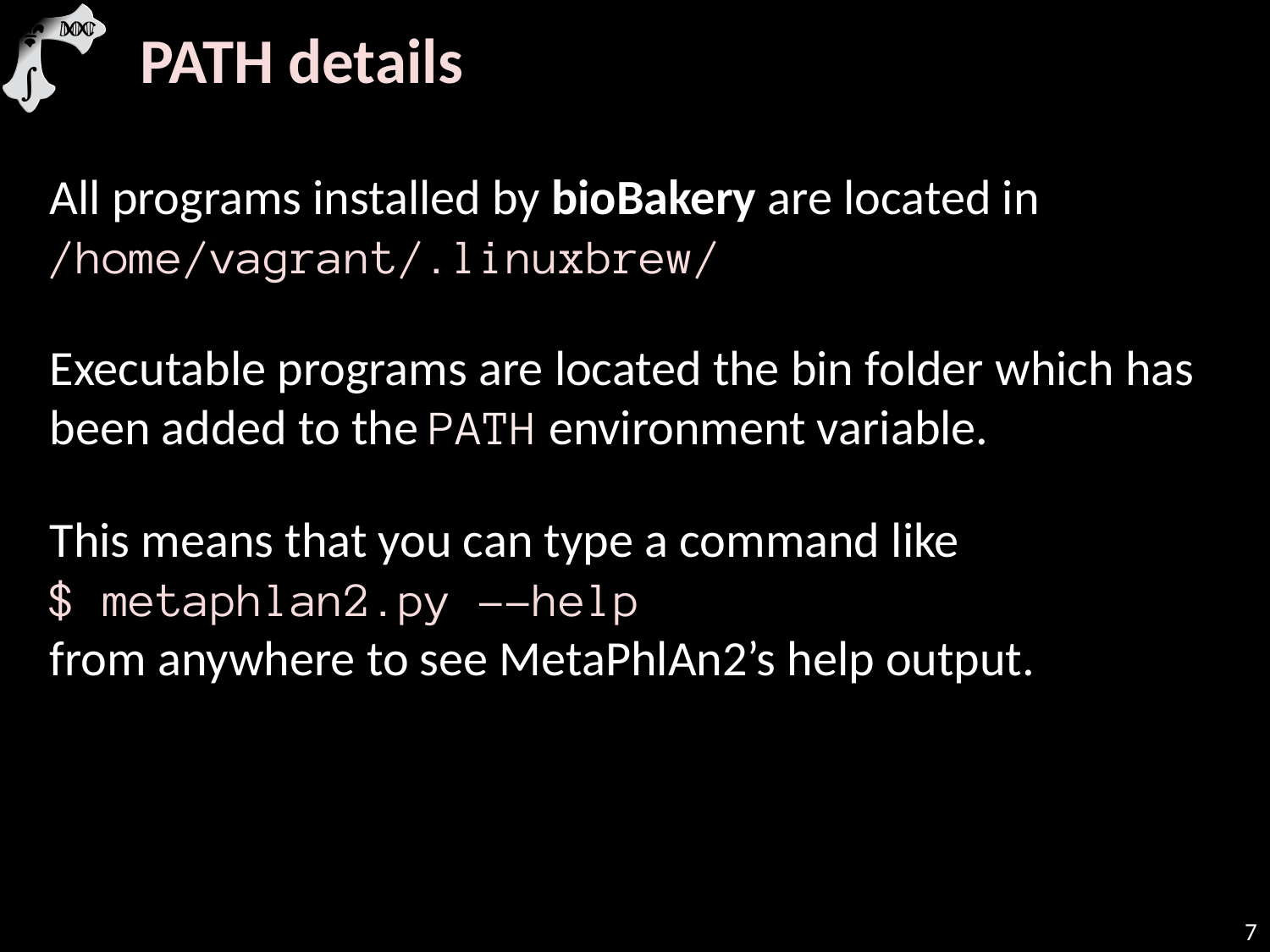

PATH details
All programs installed by bioBakery are located in
/home/vagrant/.linuxbrew/
Executable programs are located the bin folder which has been added to the PATH environment variable.
This means that you can type a command like
$ metaphlan2.py --help
from anywhere to see MetaPhlAn2’s help output.
7